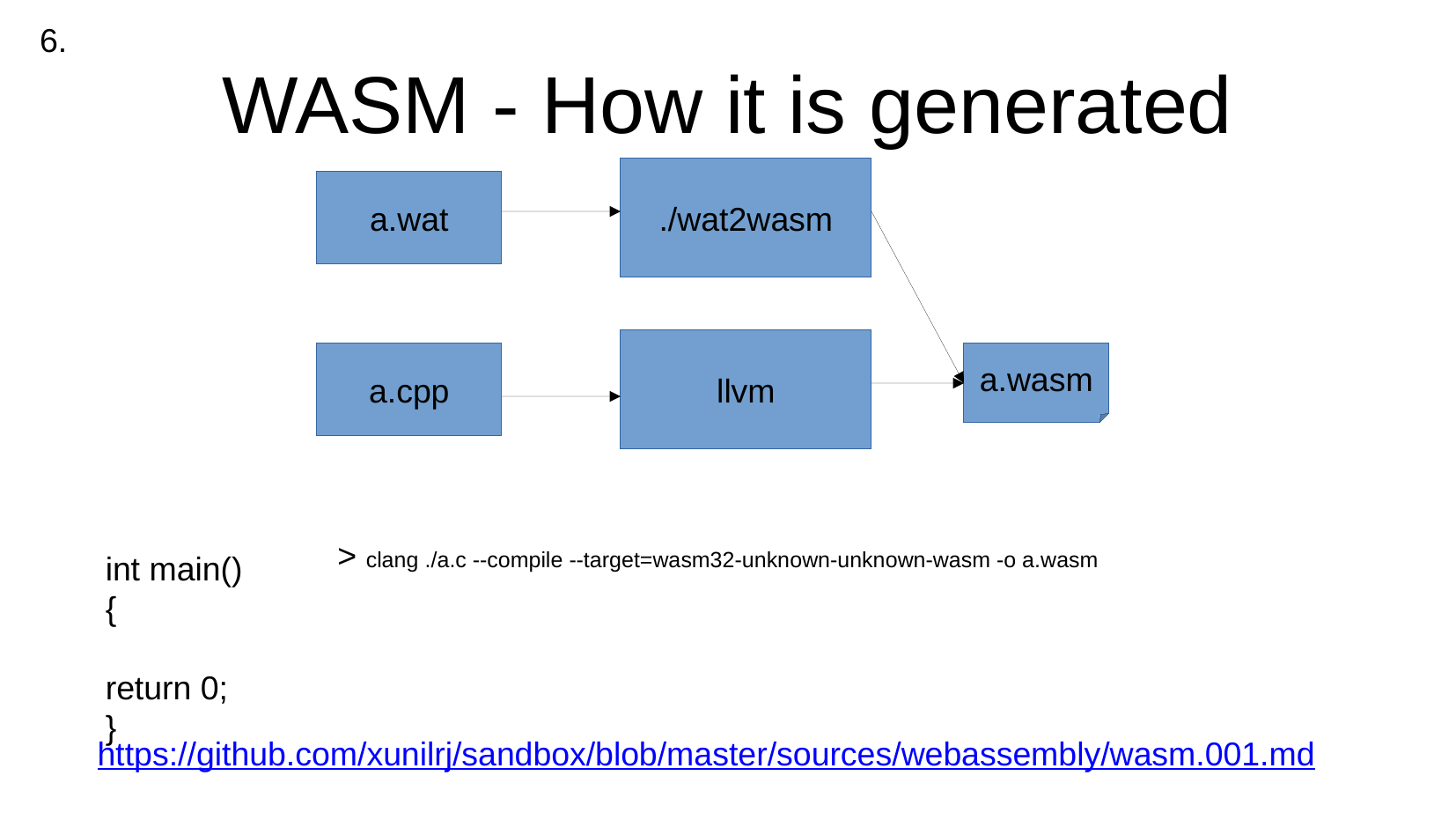

6.
WASM - How it is generated
./wat2wasm
a.wat

llvm
a.cpp
a.wasm

> clang ./a.c --compile --target=wasm32-unknown-unknown-wasm -o a.wasm

int main()
{
	return 0;
}
https://github.com/xunilrj/sandbox/blob/master/sources/webassembly/wasm.001.md